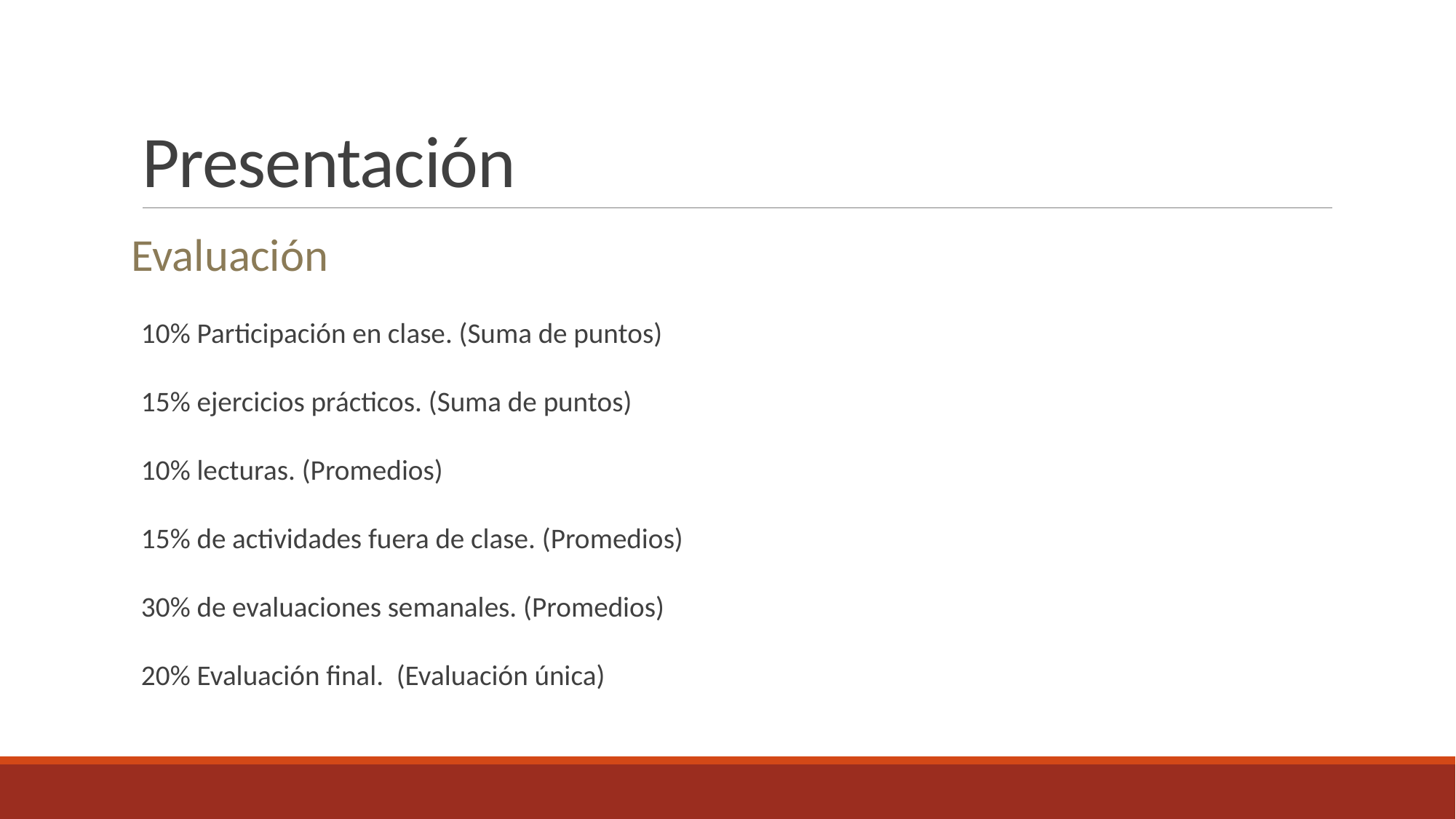

# Presentación
Evaluación

10% Participación en clase. (Suma de puntos)

15% ejercicios prácticos. (Suma de puntos)

10% lecturas. (Promedios)

15% de actividades fuera de clase. (Promedios)

30% de evaluaciones semanales. (Promedios)

20% Evaluación final.  (Evaluación única)